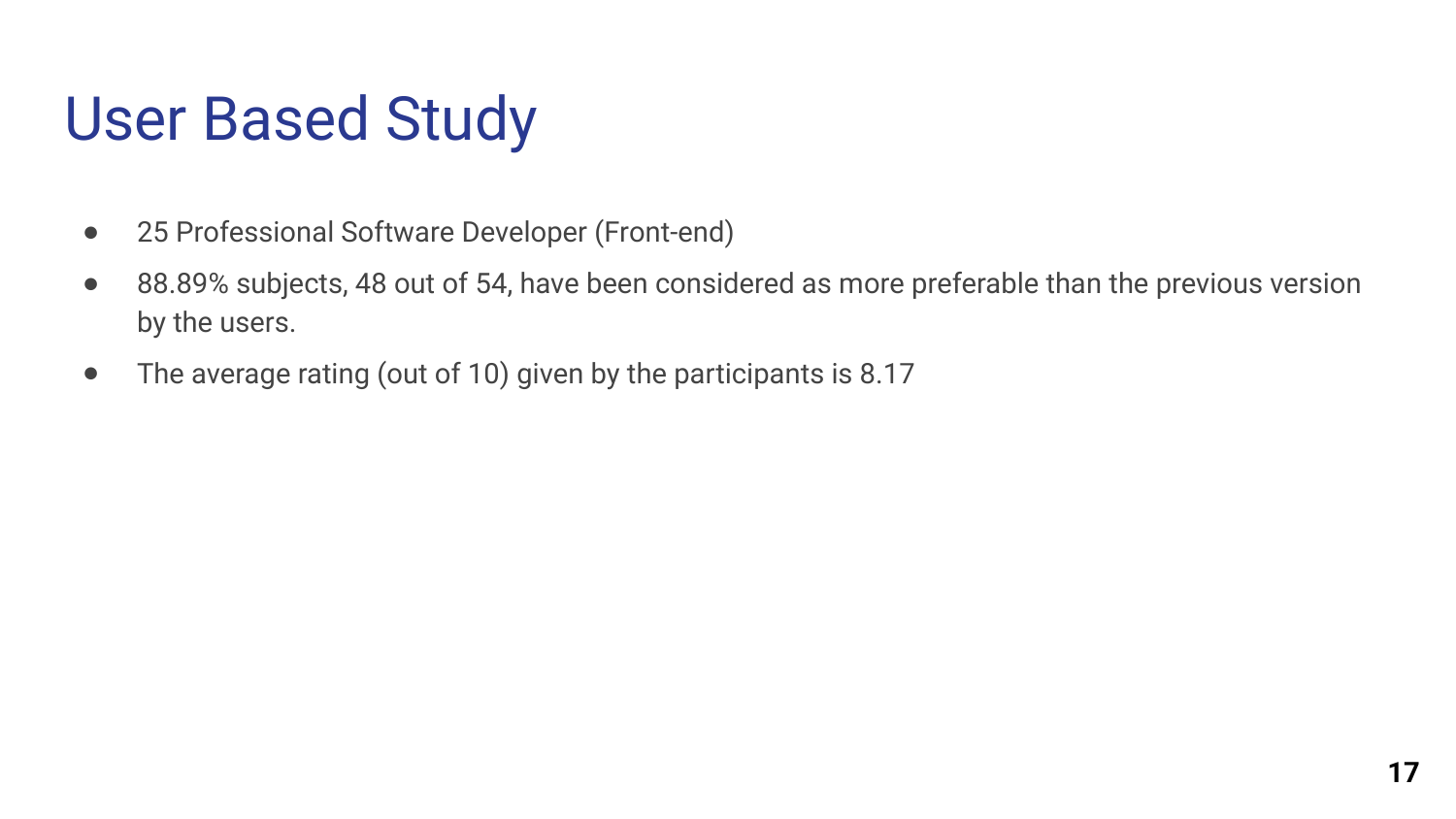

# User Based Study
25 Professional Software Developer (Front-end)
88.89% subjects, 48 out of 54, have been considered as more preferable than the previous version by the users.
The average rating (out of 10) given by the participants is 8.17
17